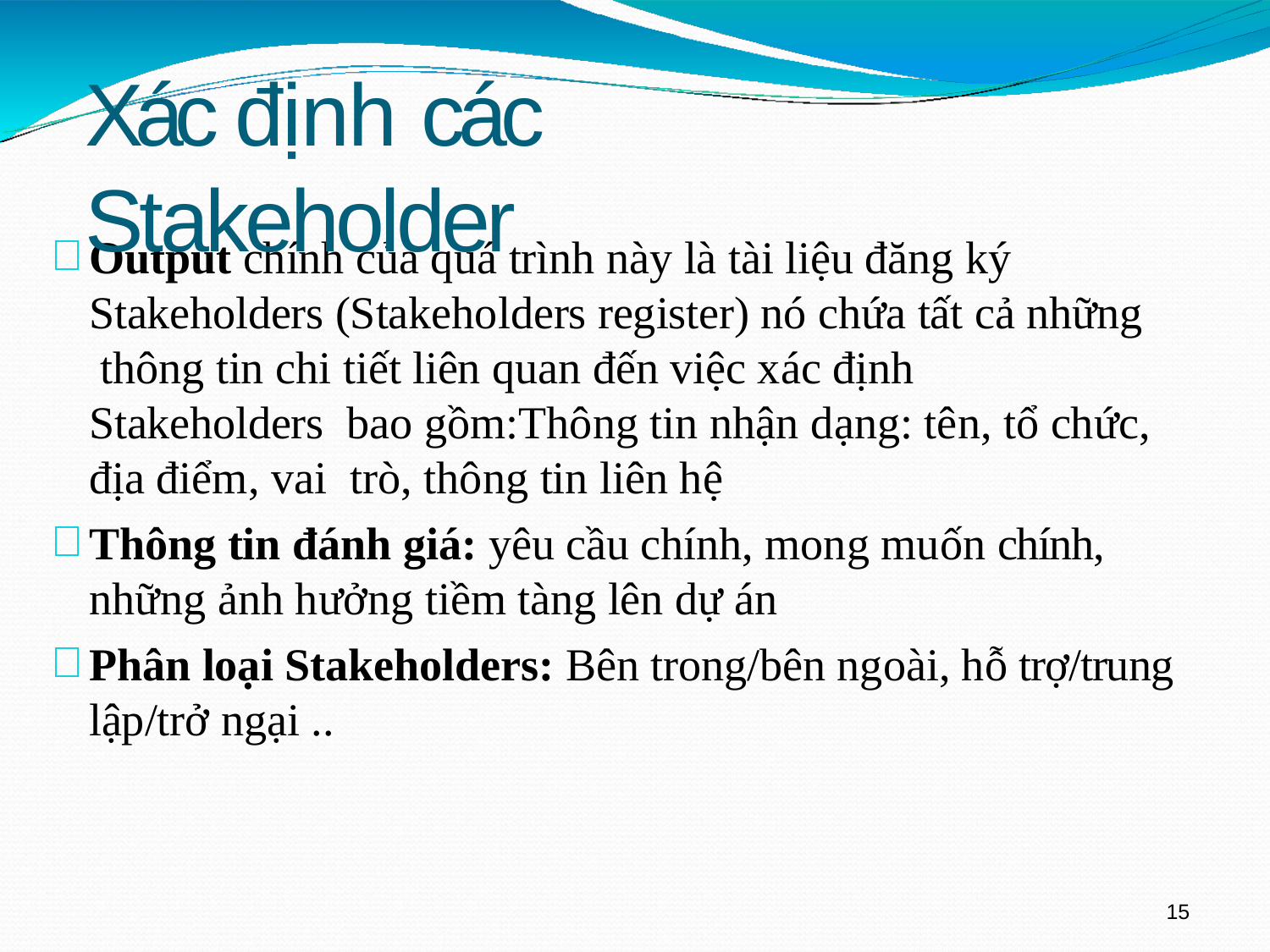

# Xác định các Stakeholder
Output chính của quá trình này là tài liệu đăng ký  Stakeholders (Stakeholders register) nó chứa tất cả những  thông tin chi tiết liên quan đến việc xác định Stakeholders  bao gồm:Thông tin nhận dạng: tên, tổ chức, địa điểm, vai  trò, thông tin liên hệ
Thông tin đánh giá: yêu cầu chính, mong muốn chính,  những ảnh hưởng tiềm tàng lên dự án
Phân loại Stakeholders: Bên trong/bên ngoài, hỗ trợ/trung  lập/trở ngại ..
15